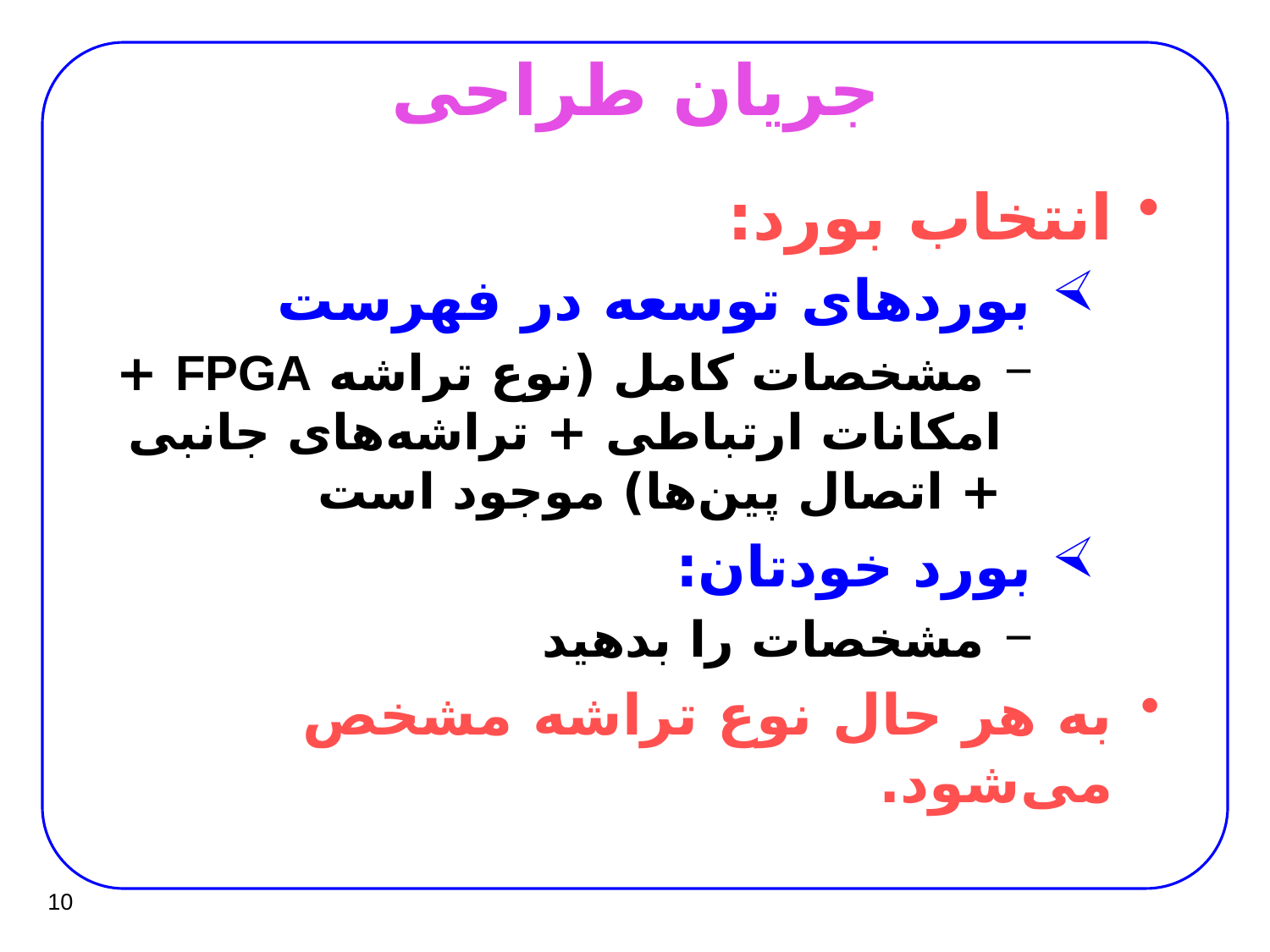

# جریان طراحی
انتخاب بورد:
 بوردهای توسعه در فهرست
 مشخصات کامل (نوع تراشه FPGA + امکانات ارتباطی + تراشه‌های جانبی + اتصال پین‌ها) موجود است
 بورد خودتان:
 مشخصات را بدهید
به هر حال نوع تراشه مشخص می‌شود.
10